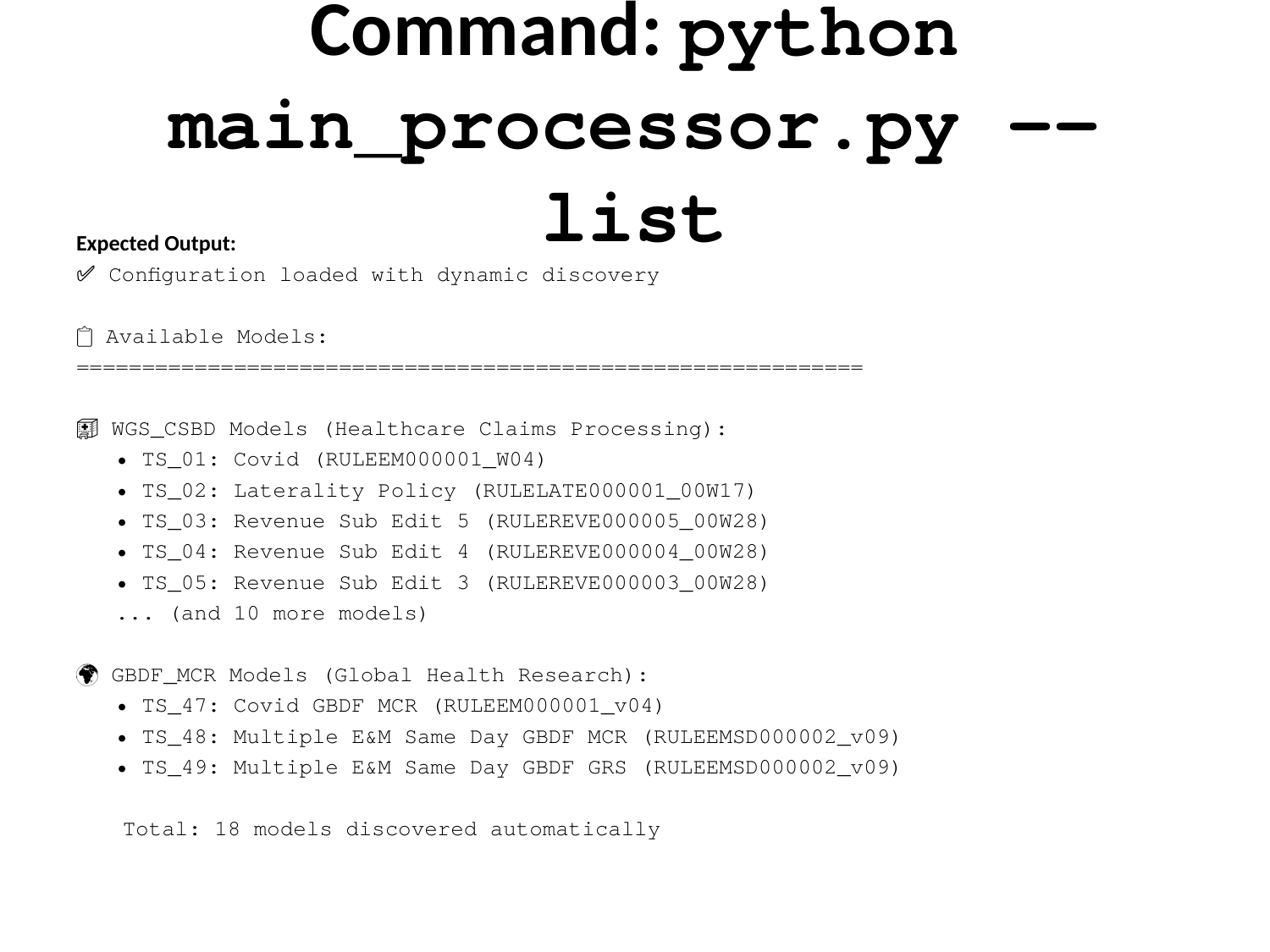

# Command: python main_processor.py --list
Expected Output:
✅ Configuration loaded with dynamic discovery

📋 Available Models:
============================================================

🏥 WGS_CSBD Models (Healthcare Claims Processing):
   • TS_01: Covid (RULEEM000001_W04)
   • TS_02: Laterality Policy (RULELATE000001_00W17)
   • TS_03: Revenue Sub Edit 5 (RULEREVE000005_00W28)
   • TS_04: Revenue Sub Edit 4 (RULEREVE000004_00W28)
   • TS_05: Revenue Sub Edit 3 (RULEREVE000003_00W28)
   ... (and 10 more models)

🌍 GBDF_MCR Models (Global Health Research):
   • TS_47: Covid GBDF MCR (RULEEM000001_v04)
   • TS_48: Multiple E&M Same Day GBDF MCR (RULEEMSD000002_v09)
   • TS_49: Multiple E&M Same Day GBDF GRS (RULEEMSD000002_v09)

Total: 18 models discovered automatically